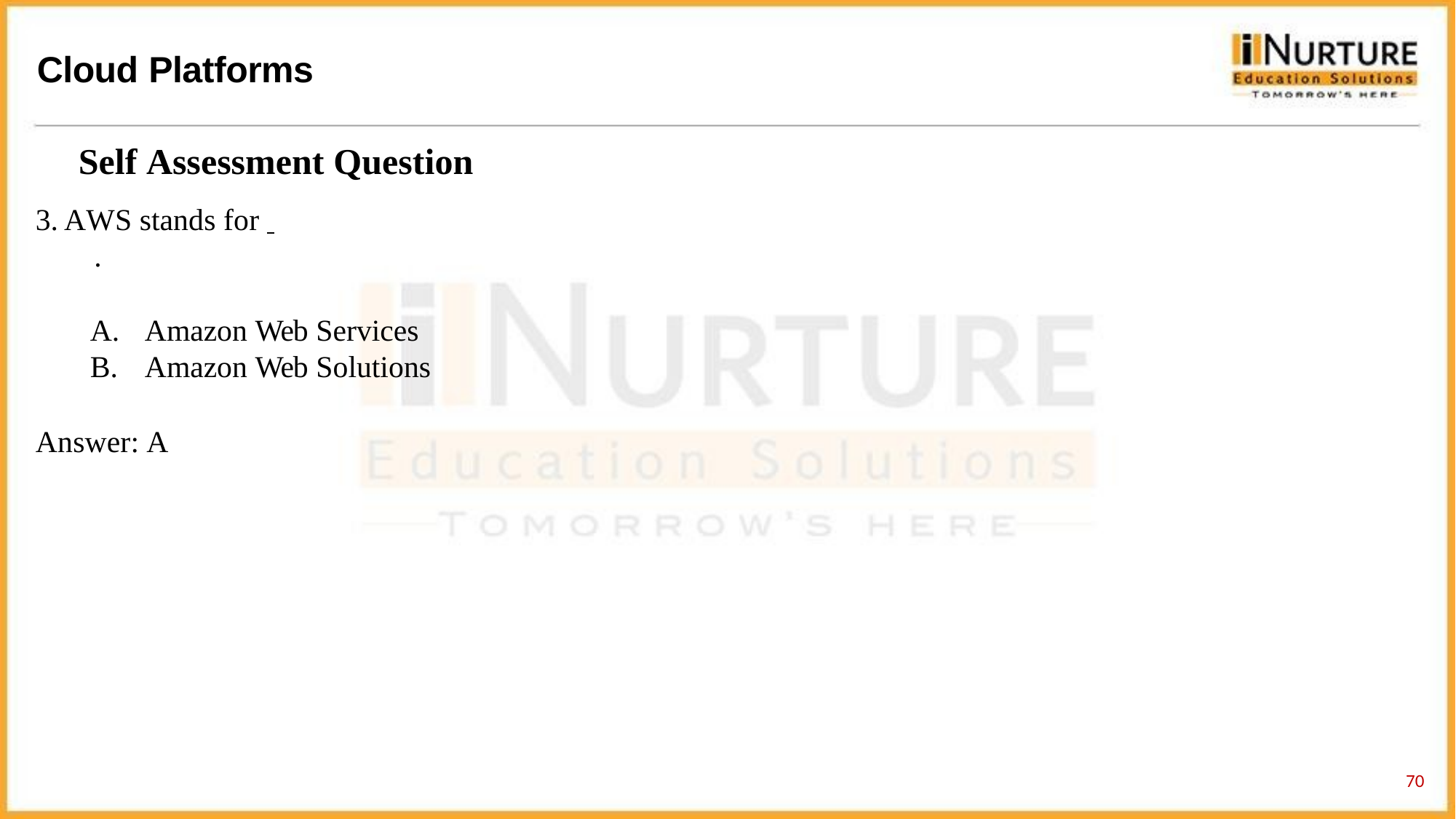

# Cloud Platforms
Self Assessment Question
AWS stands for  	.

Amazon Web Services
Amazon Web Solutions

Answer: A
70